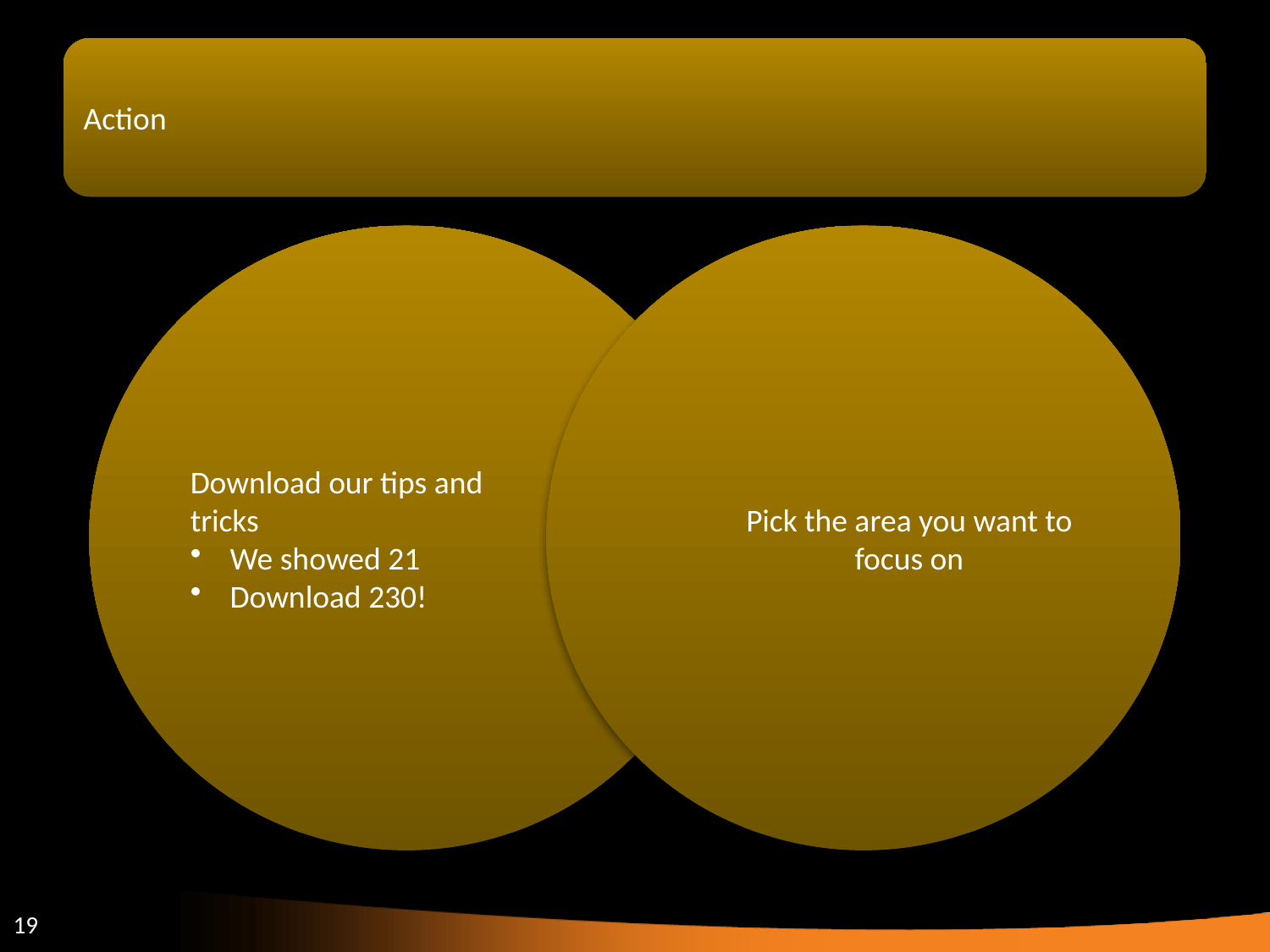

Action
Download our tips and tricks
Pick the area you want to focus on
We showed 21
Download 230!